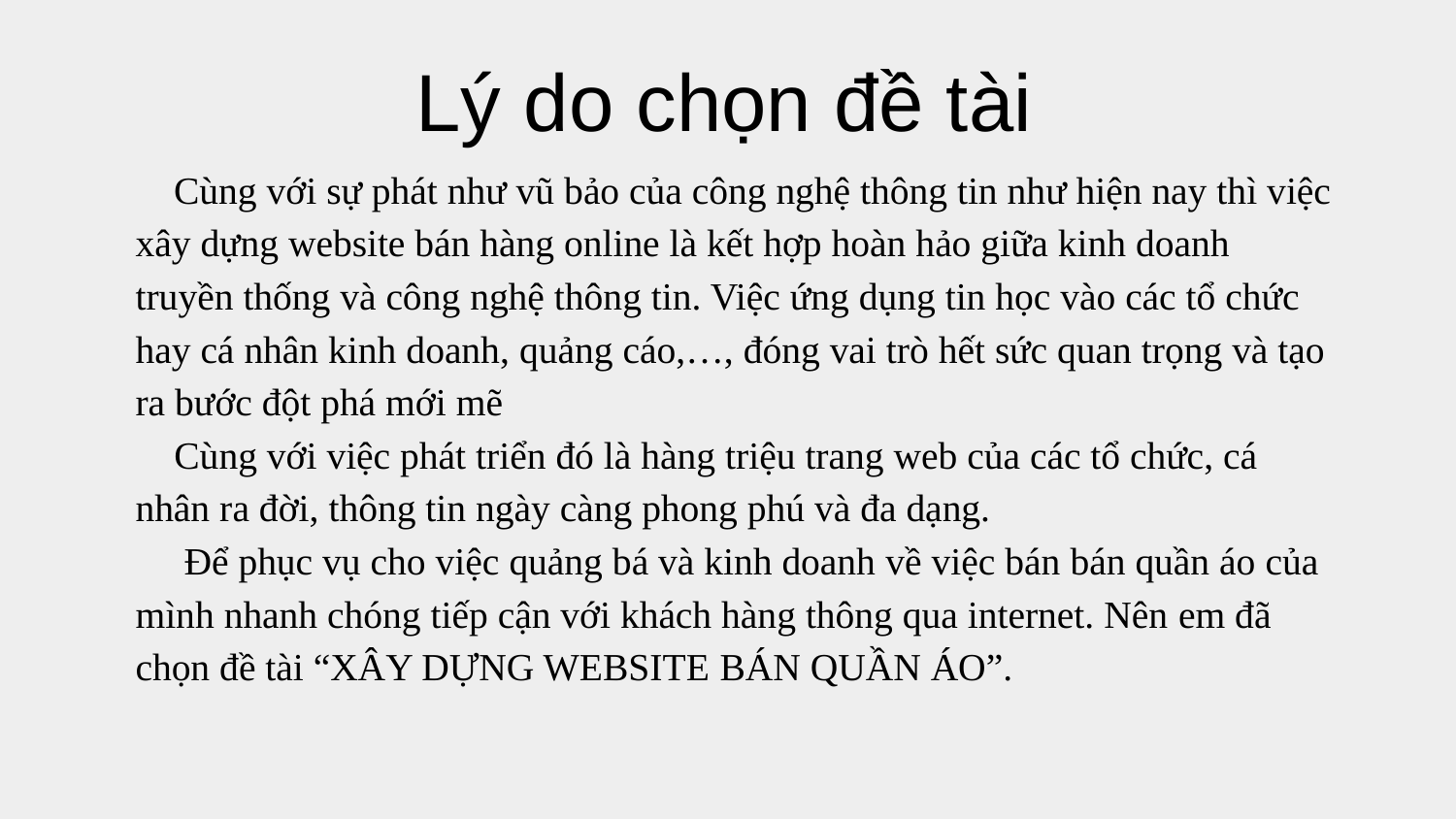

Lý do chọn đề tài

# Cùng với sự phát như vũ bảo của công nghệ thông tin như hiện nay thì việc xây dựng website bán hàng online là kết hợp hoàn hảo giữa kinh doanh truyền thống và công nghệ thông tin. Việc ứng dụng tin học vào các tổ chức hay cá nhân kinh doanh, quảng cáo,…, đóng vai trò hết sức quan trọng và tạo ra bước đột phá mới mẽ Cùng với việc phát triển đó là hàng triệu trang web của các tổ chức, cá nhân ra đời, thông tin ngày càng phong phú và đa dạng. Để phục vụ cho việc quảng bá và kinh doanh về việc bán bán quần áo của mình nhanh chóng tiếp cận với khách hàng thông qua internet. Nên em đã chọn đề tài “XÂY DỰNG WEBSITE BÁN QUẦN ÁO”.